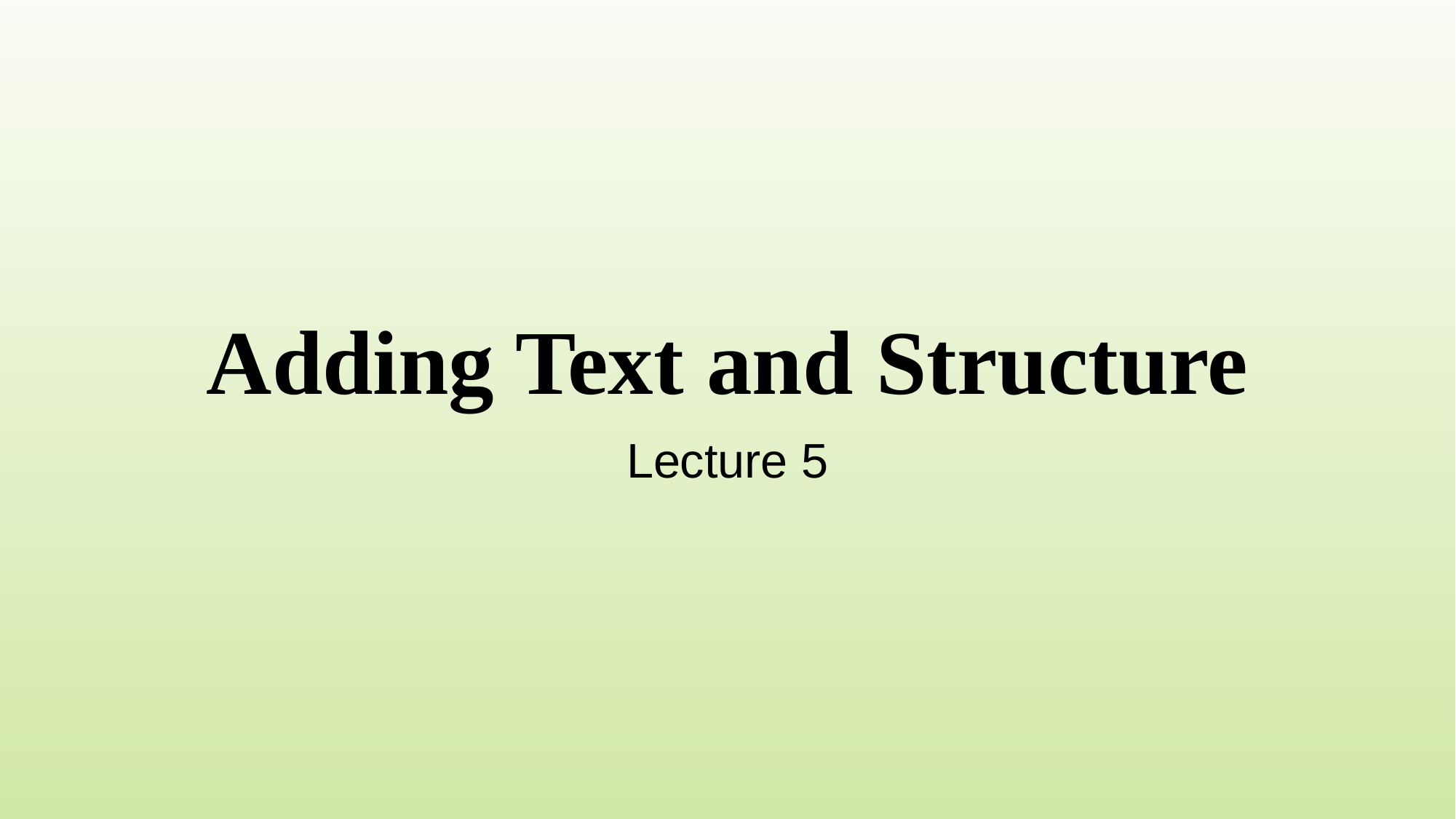

# Adding Text and Structure
Lecture 5